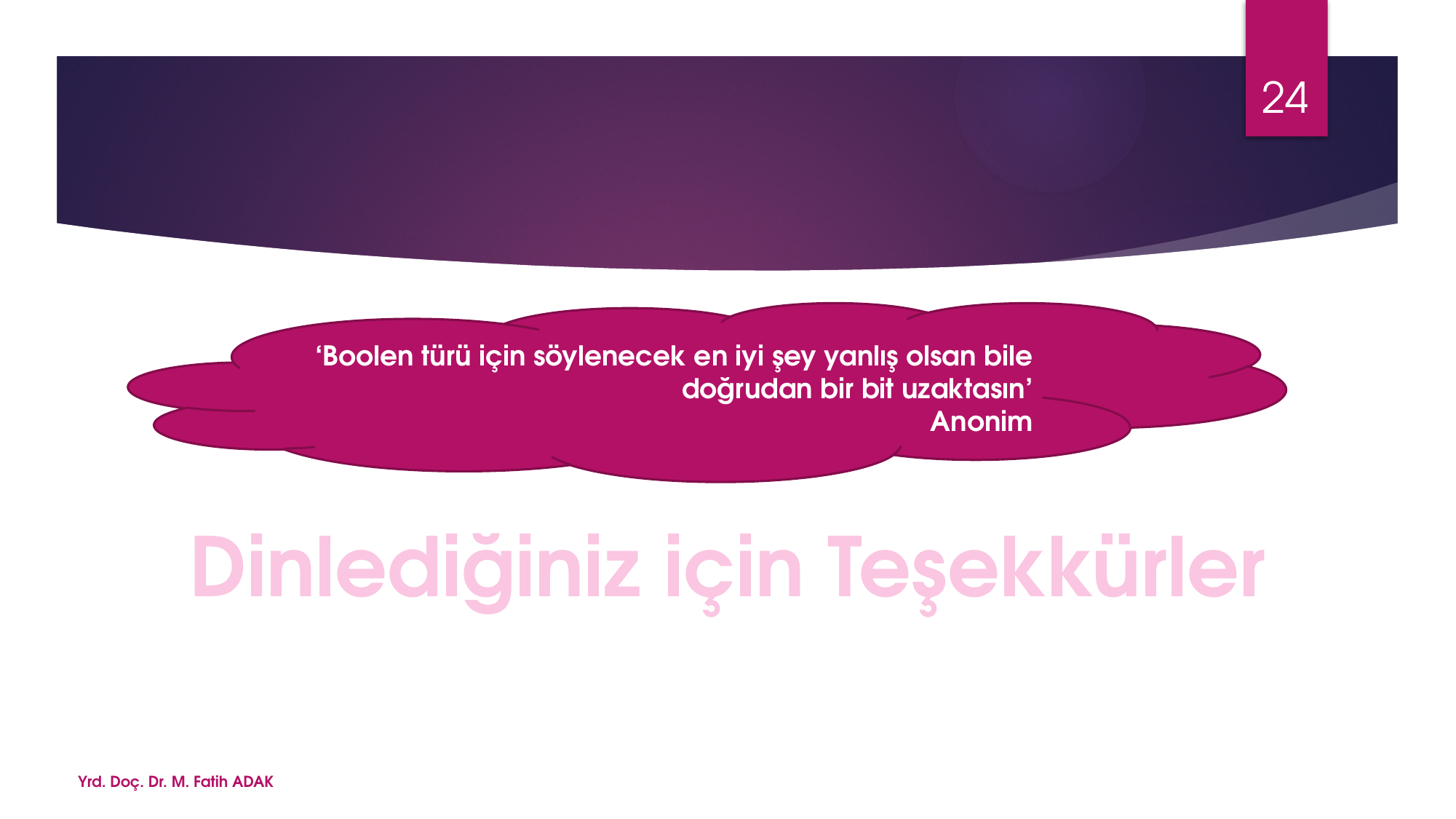

24
‘Boolen türü için söylenecek en iyi şey yanlış olsan bile
doğrudan bir bit uzaktasın’
Anonim
Dinlediğiniz için Teşekkürler
Yrd. Doç. Dr. M. Fatih ADAK